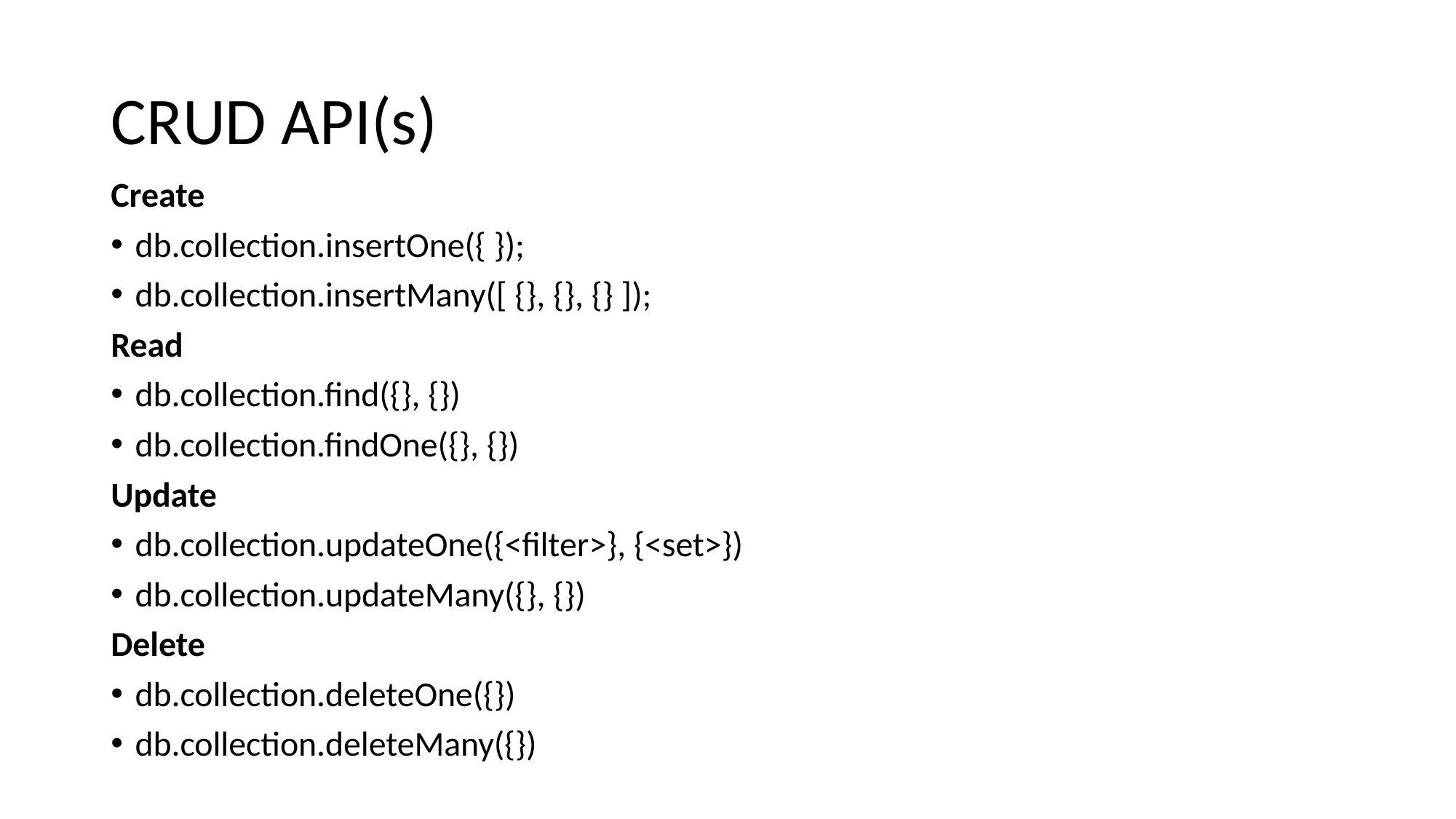

# CRUD API(s)
Create
db.collection.insertOne({ });
db.collection.insertMany([ {}, {}, {} ]);
Read
db.collection.find({}, {})
db.collection.findOne({}, {})
Update
db.collection.updateOne({<filter>}, {<set>})
db.collection.updateMany({}, {})
Delete
db.collection.deleteOne({})
db.collection.deleteMany({})